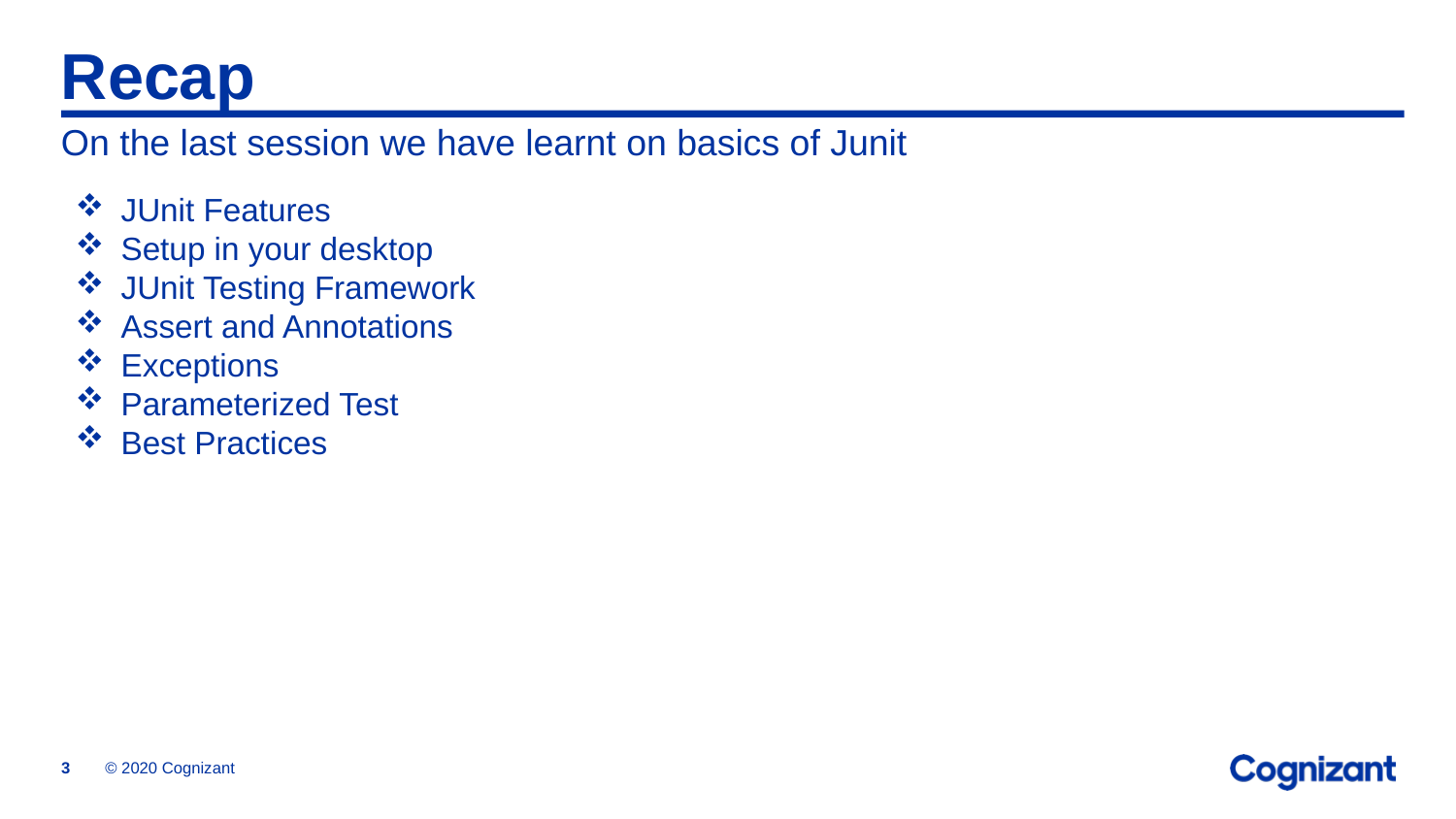

# Recap

On the last session we have learnt on basics of Junit
JUnit Features
Setup in your desktop
JUnit Testing Framework
Assert and Annotations
Exceptions
Parameterized Test
Best Practices
© 2020 Cognizant
3